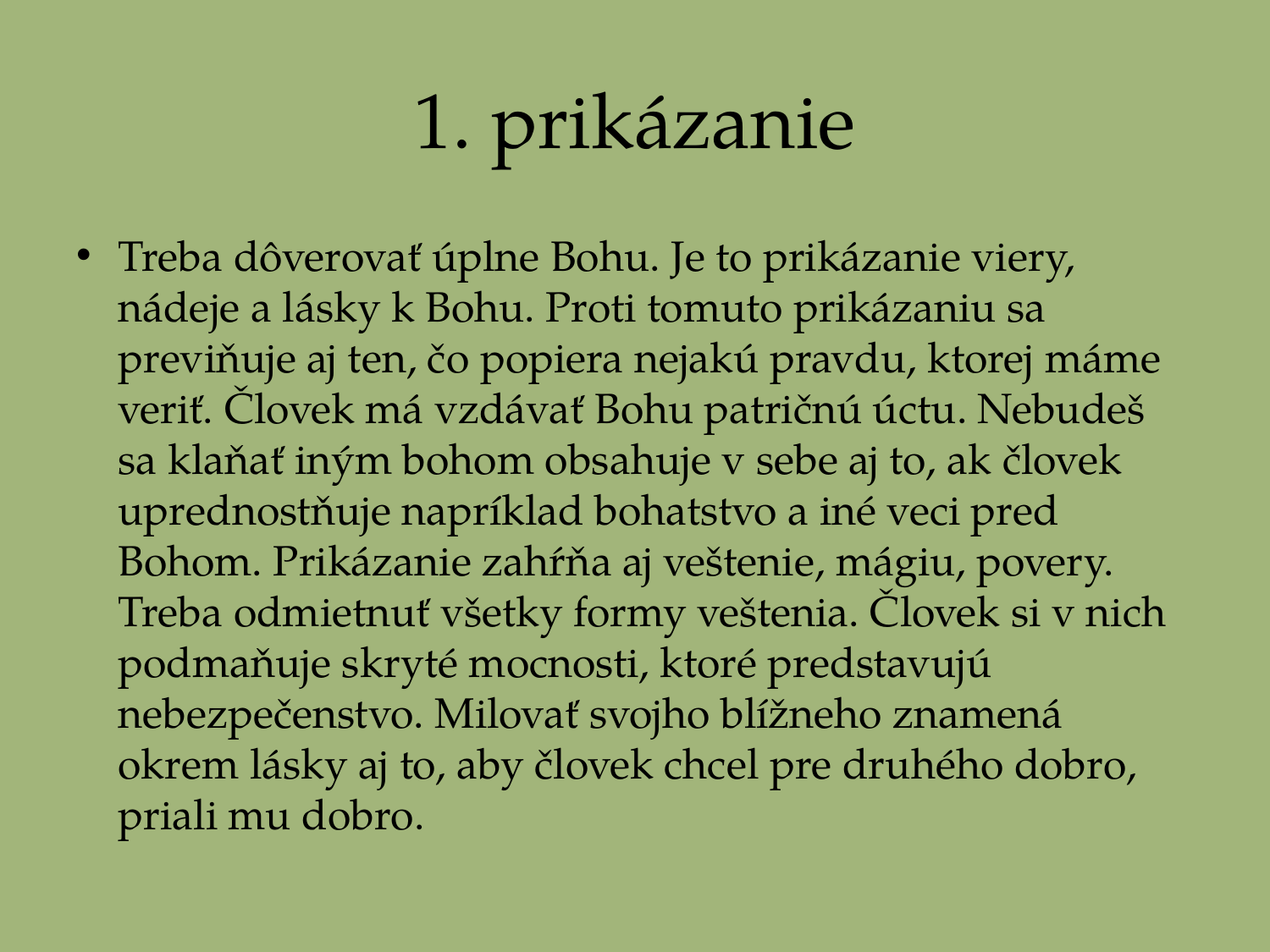

# 1. prikázanie
Treba dôverovať úplne Bohu. Je to prikázanie viery, nádeje a lásky k Bohu. Proti tomuto prikázaniu sa previňuje aj ten, čo popiera nejakú pravdu, ktorej máme veriť. Človek má vzdávať Bohu patričnú úctu. Nebudeš sa klaňať iným bohom obsahuje v sebe aj to, ak človek uprednostňuje napríklad bohatstvo a iné veci pred Bohom. Prikázanie zahŕňa aj veštenie, mágiu, povery. Treba odmietnuť všetky formy veštenia. Človek si v nich podmaňuje skryté mocnosti, ktoré predstavujú nebezpečenstvo. Milovať svojho blížneho znamená okrem lásky aj to, aby človek chcel pre druhého dobro, priali mu dobro.